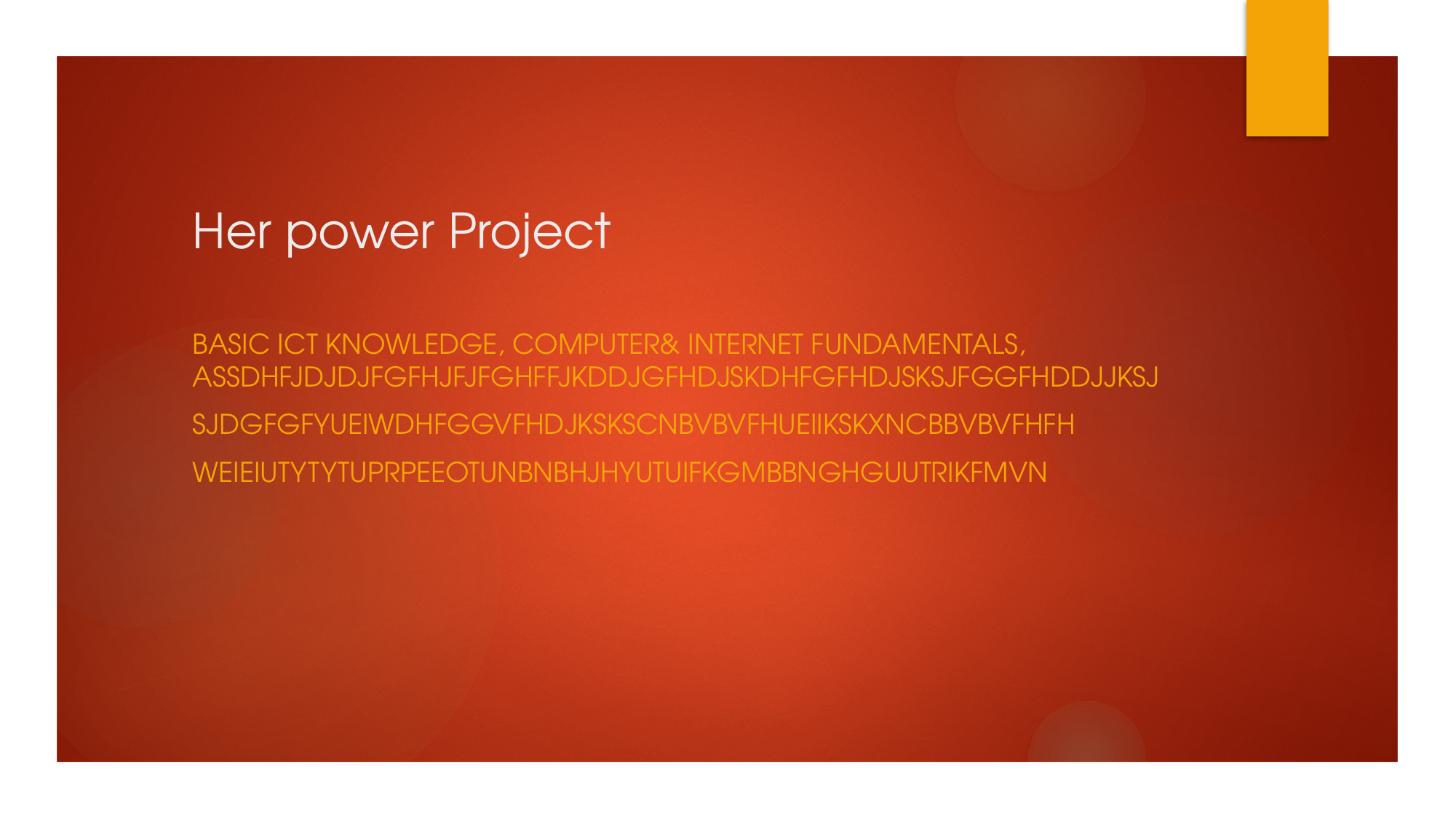

# Her power Project
Basic ICT knowledge, Computer& Internet Fundamentals, assdhfjdjdjfgfhjfjfghffjkddjgfhdjskdhfgfhdjsksjfggfhddjjksj
Sjdgfgfyueiwdhfggvfhdjkskscnbvbvfhueiikskxncbbvbvfhfh
weieiutytytuprpeeotunbnbhjhyutuifkgmbbnghguutrikfmvn